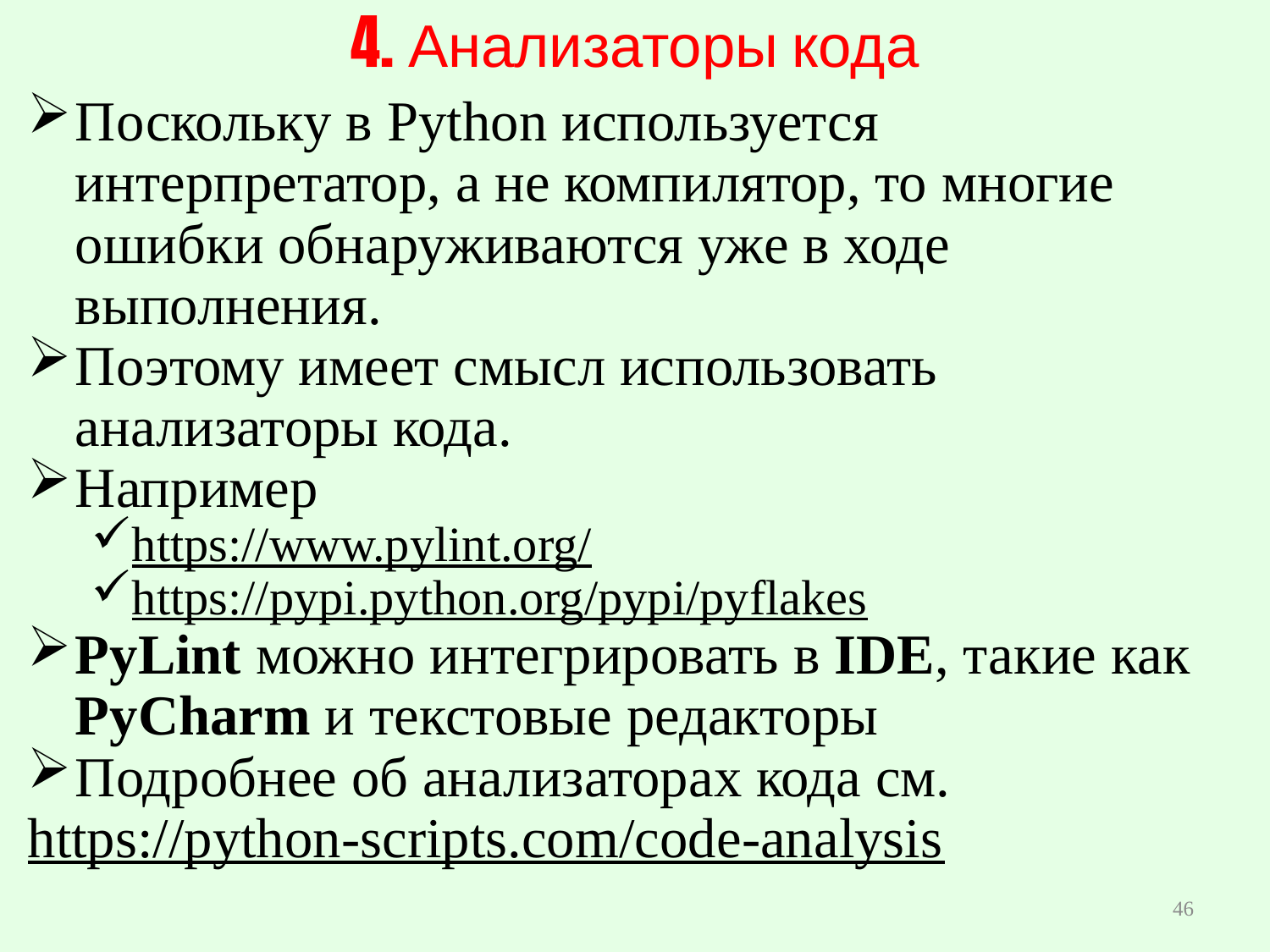

# 4. Анализаторы кода
Поскольку в Python используется интерпретатор, а не компилятор, то многие ошибки обнаруживаются уже в ходе выполнения.
Поэтому имеет смысл использовать анализаторы кода.
Например
https://www.pylint.org/
https://pypi.python.org/pypi/pyflakes
PyLint можно интегрировать в IDE, такие как PyCharm и текстовые редакторы
Подробнее об анализаторах кода см.
https://python-scripts.com/code-analysis
46